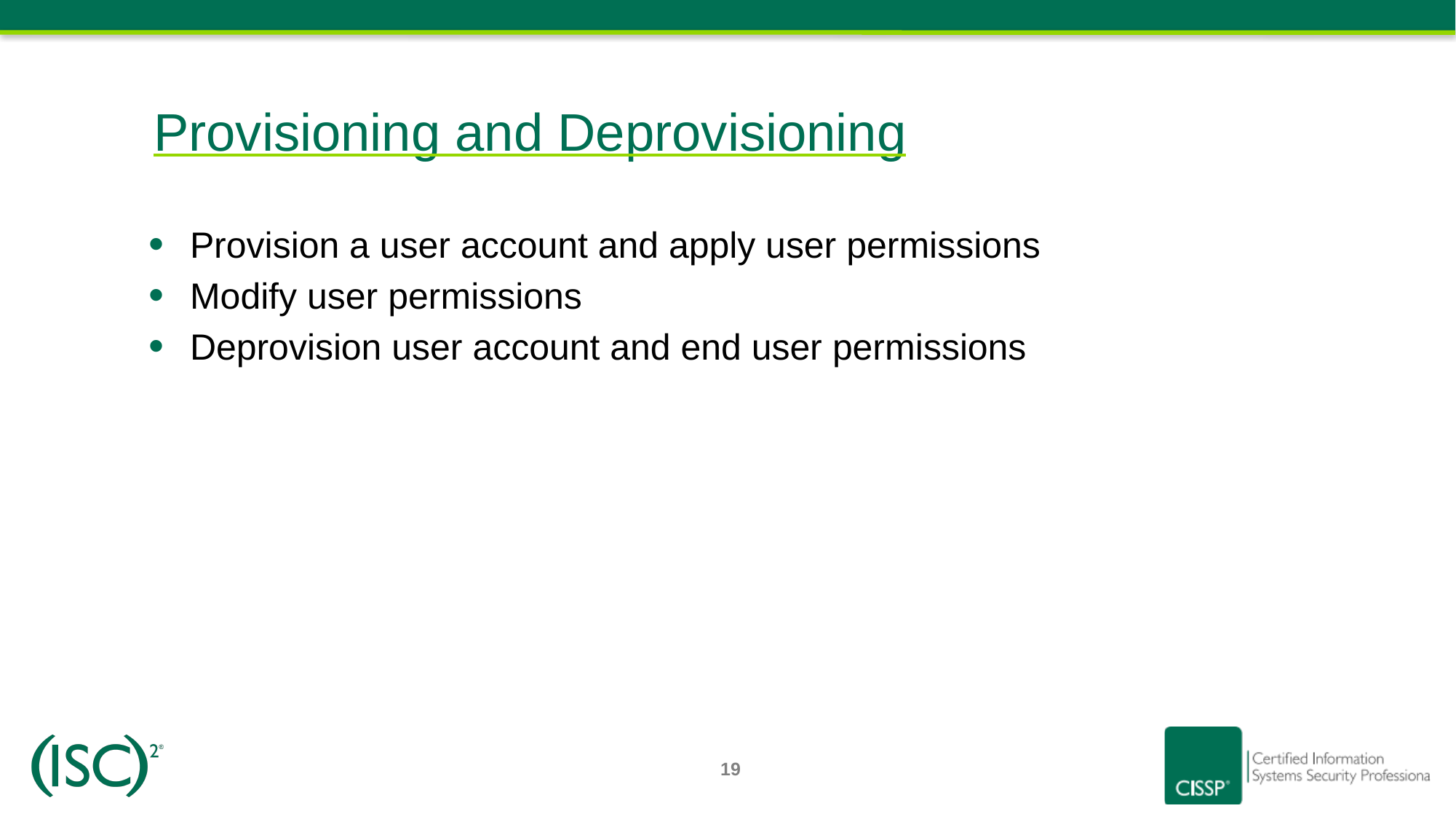

# Provisioning and Deprovisioning
Provision a user account and apply user permissions
Modify user permissions
Deprovision user account and end user permissions